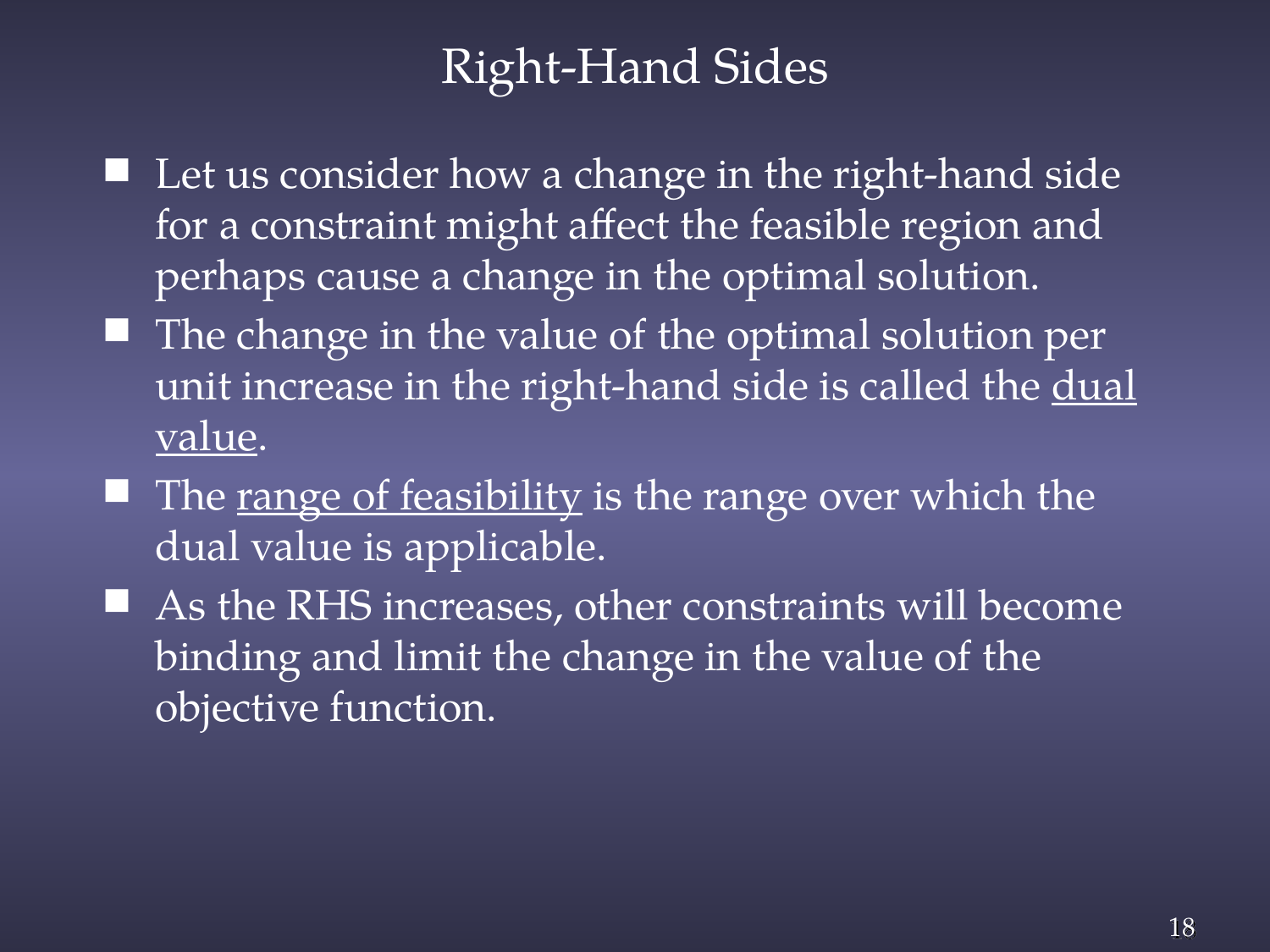

# Right-Hand Sides
Let us consider how a change in the right-hand side for a constraint might affect the feasible region and perhaps cause a change in the optimal solution.
The change in the value of the optimal solution per unit increase in the right-hand side is called the dual value.
The range of feasibility is the range over which the dual value is applicable.
As the RHS increases, other constraints will become binding and limit the change in the value of the objective function.